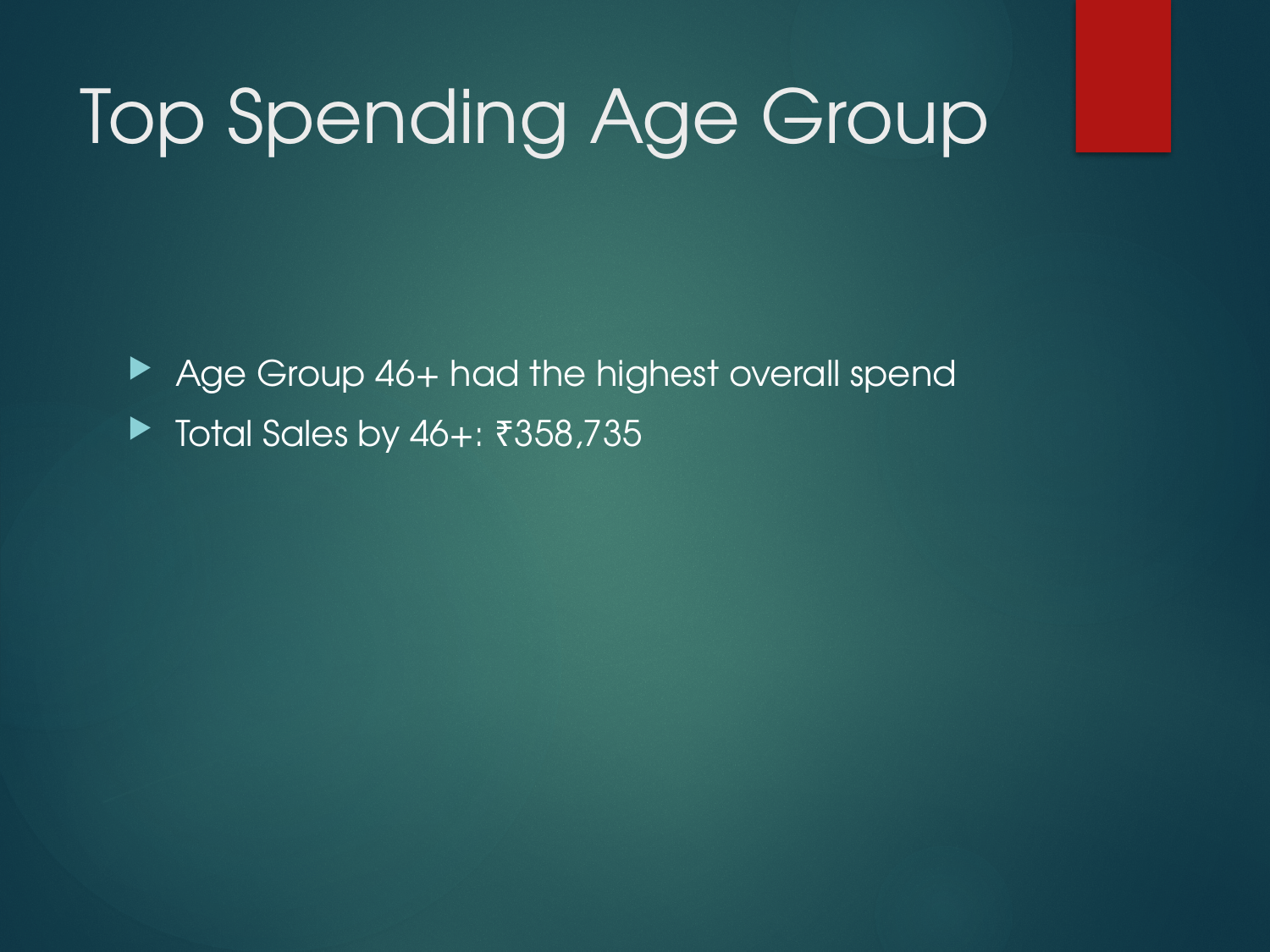

# Top Spending Age Group

Age Group 46+ had the highest overall spend
Total Sales by 46+: ₹358,735